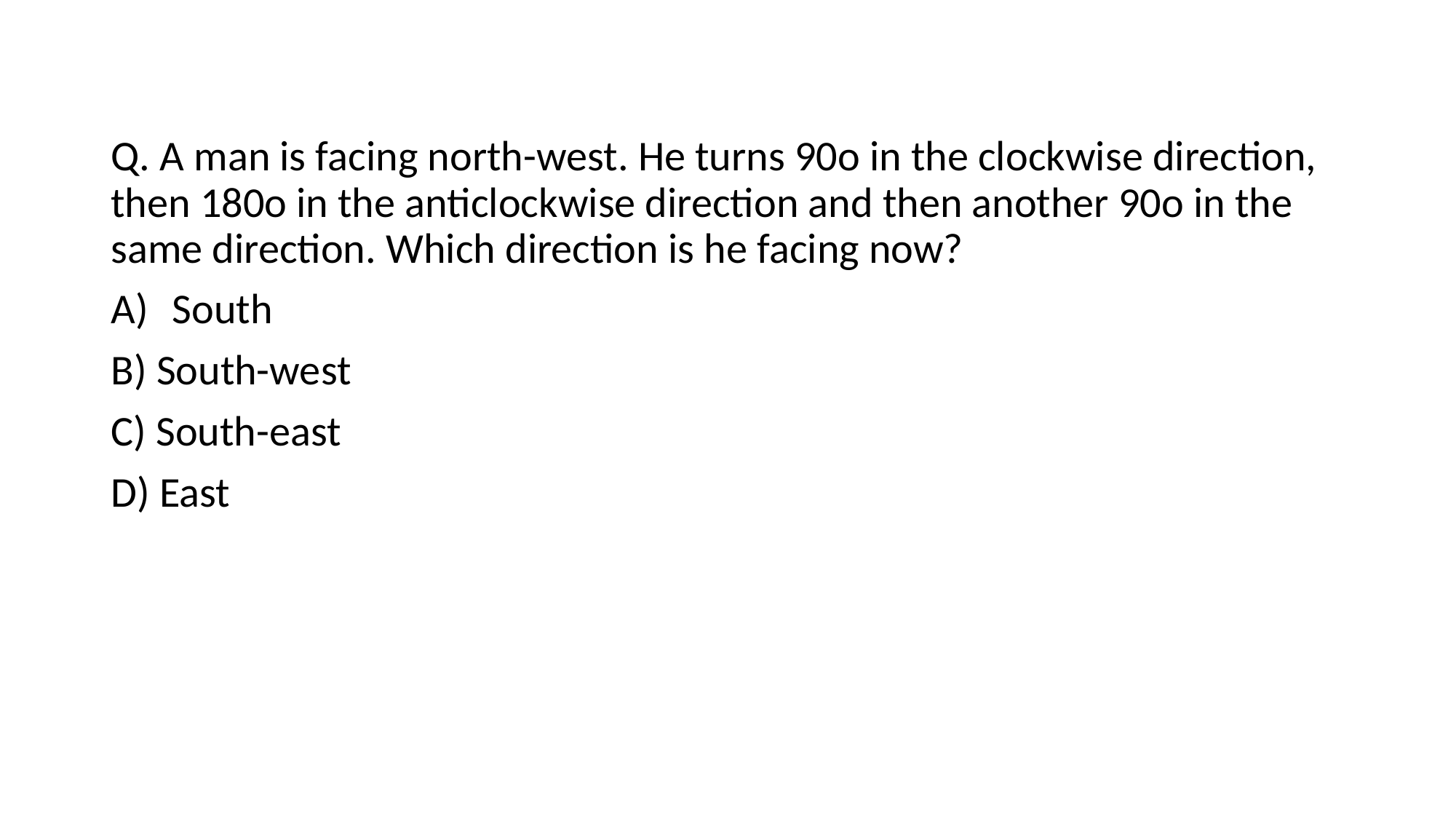

Q. A man is facing north-west. He turns 90o in the clockwise direction, then 180o in the anticlockwise direction and then another 90o in the same direction. Which direction is he facing now?
South
B) South-west
C) South-east
D) East